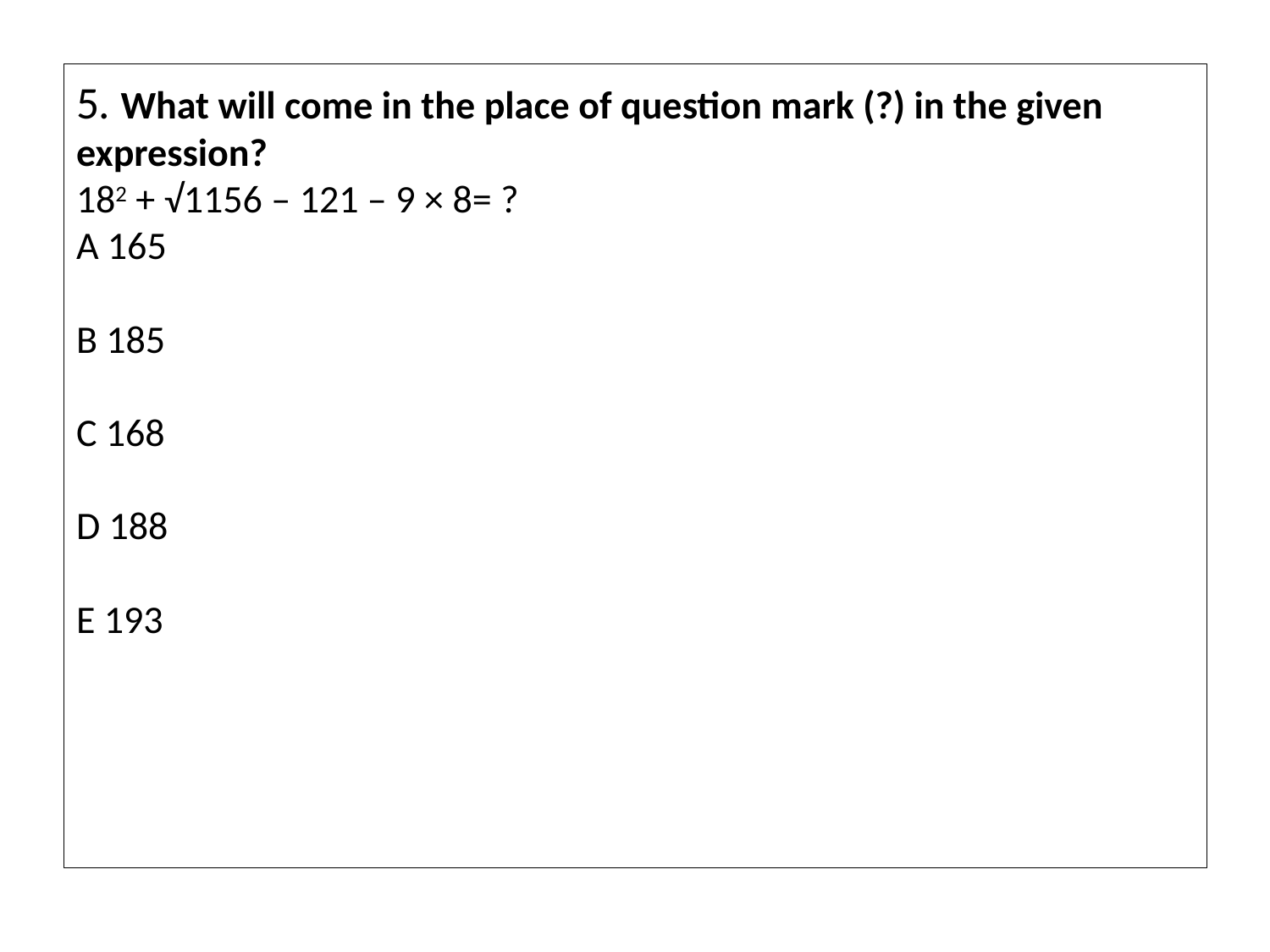

# 5. What will come in the place of question mark (?) in the given expression? 182 + √1156 – 121 – 9 × 8= ? A 165   B 185   C 168   D 188   E 193